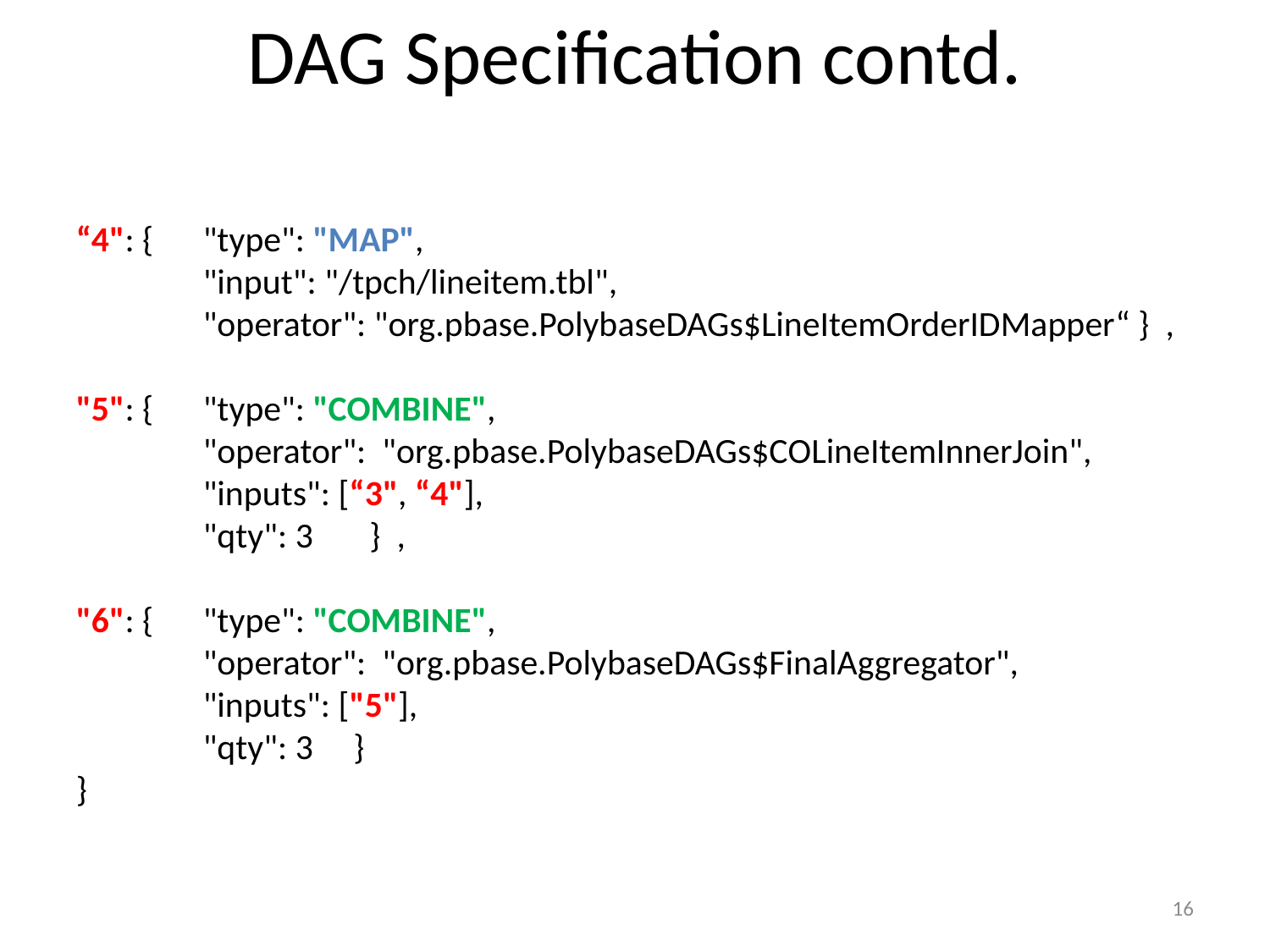

# DAG Specification contd.
“4": {	"type": "MAP",
 	"input": "/tpch/lineitem.tbl",
	"operator": "org.pbase.PolybaseDAGs$LineItemOrderIDMapper“ }  ,

"5": {	"type": "COMBINE",
	"operator":  "org.pbase.PolybaseDAGs$COLineItemInnerJoin", 	"inputs": [“3", “4"],
	"qty": 3       }  ,

"6": {	"type": "COMBINE",
	"operator":  "org.pbase.PolybaseDAGs$FinalAggregator",
	"inputs": ["5"],
	"qty": 3     }
}
16